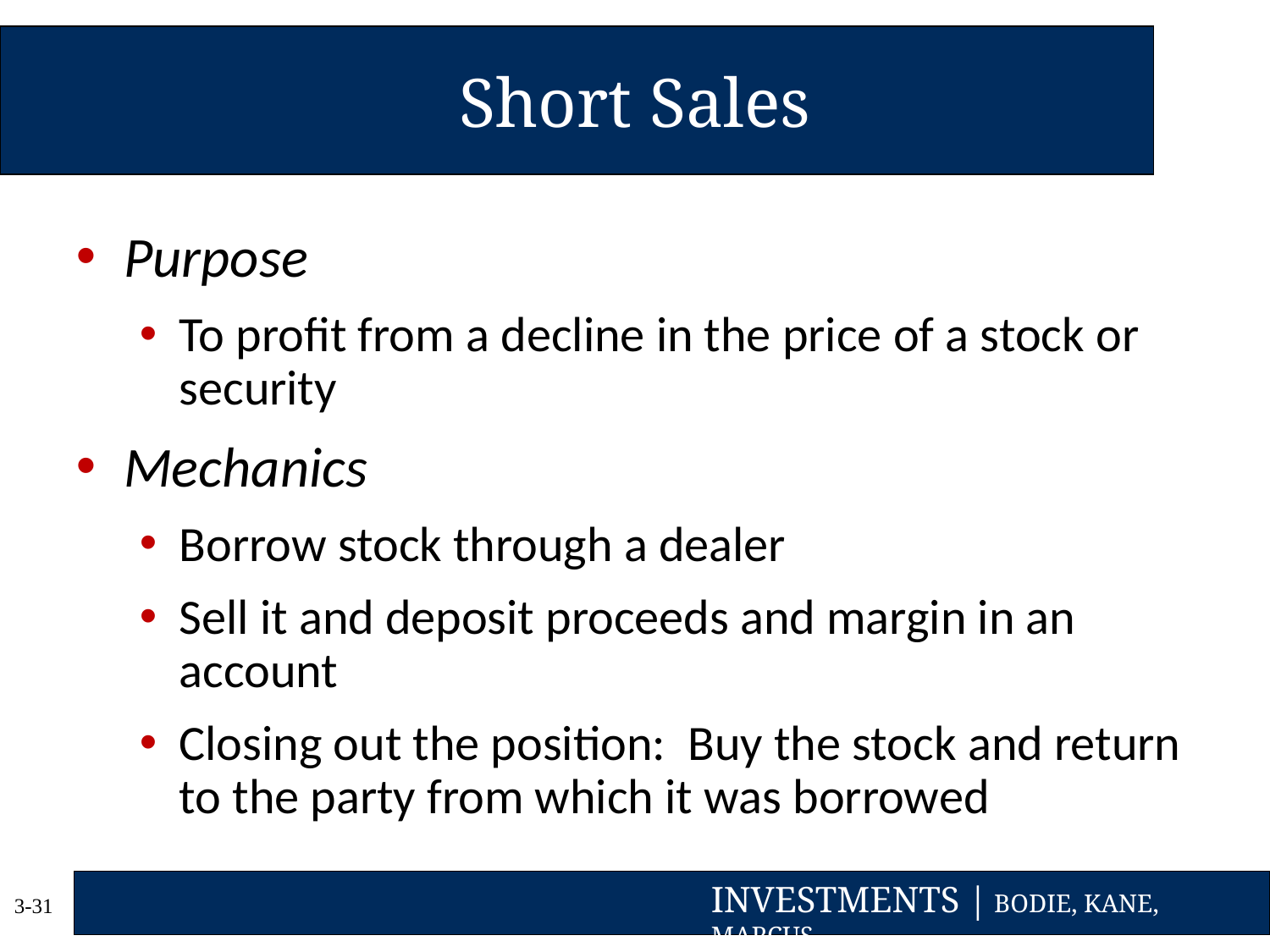

# Short Sales
Purpose
To profit from a decline in the price of a stock or security
Mechanics
Borrow stock through a dealer
Sell it and deposit proceeds and margin in an account
Closing out the position:  Buy the stock and return to the party from which it was borrowed